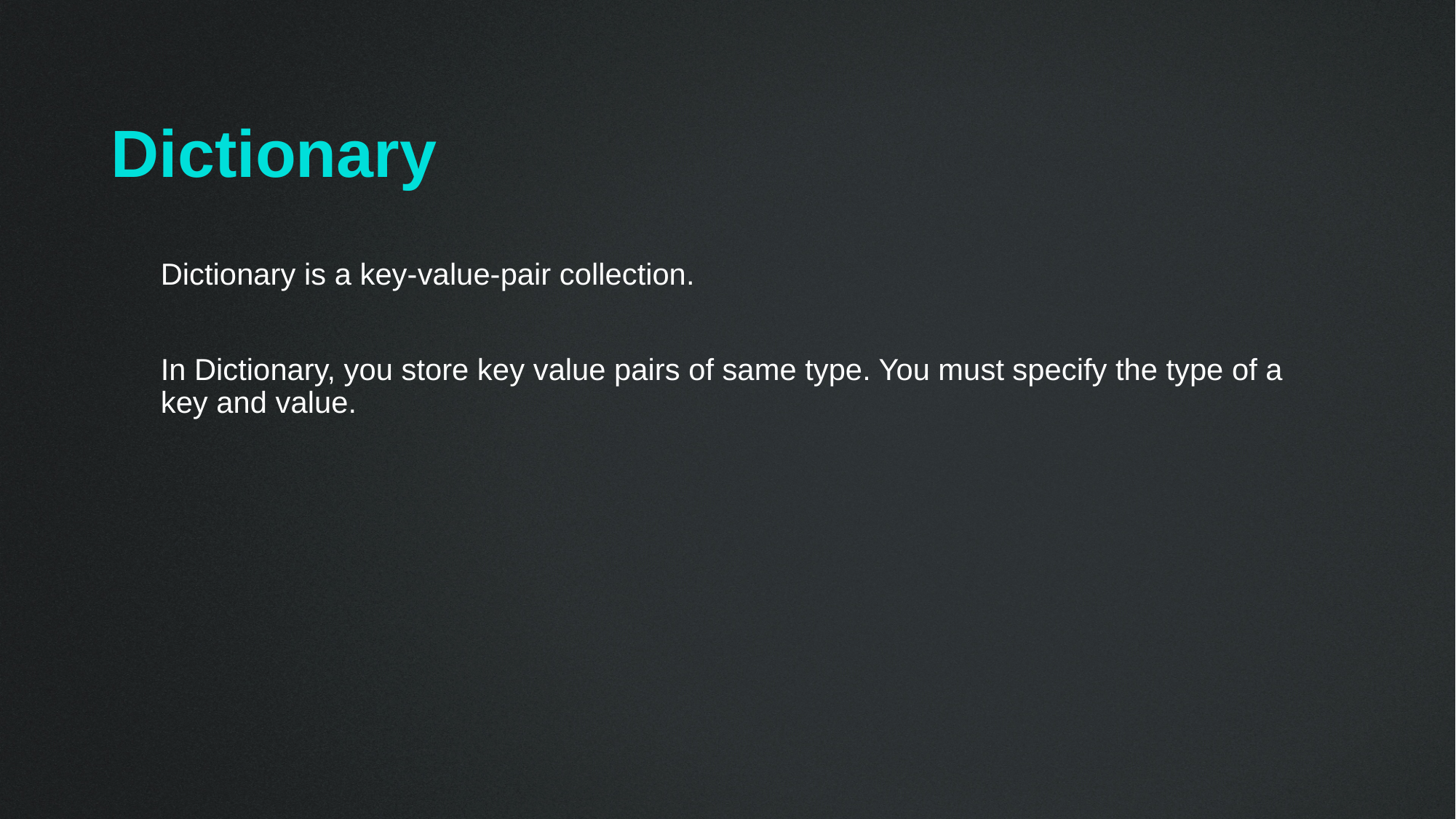

# Dictionary
Dictionary is a key-value-pair collection.

In Dictionary, you store key value pairs of same type. You must specify the type of a key and value.